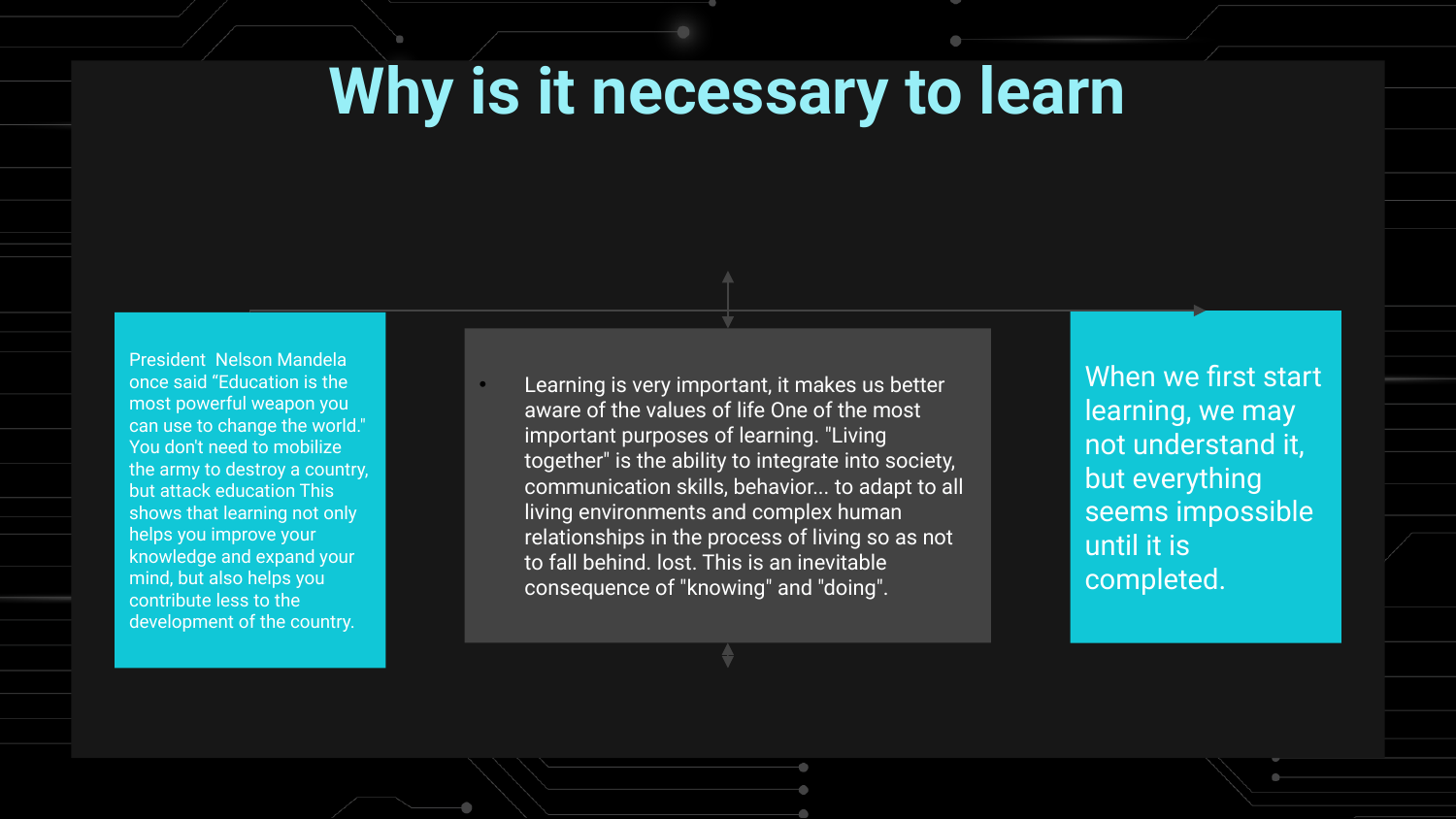

# Why is it necessary to learn
When we first start learning, we may not understand it, but everything seems impossible until it is completed.
President  Nelson Mandela once said “Education is the most powerful weapon you can use to change the world." You don't need to mobilize the army to destroy a country, but attack education This shows that learning not only helps you improve your knowledge and expand your mind, but also helps you contribute less to the development of the country.
Learning is very important, it makes us better aware of the values ​​of life One of the most important purposes of learning. "Living together" is the ability to integrate into society, communication skills, behavior... to adapt to all living environments and complex human relationships in the process of living so as not to fall behind. lost. This is an inevitable consequence of "knowing" and "doing".